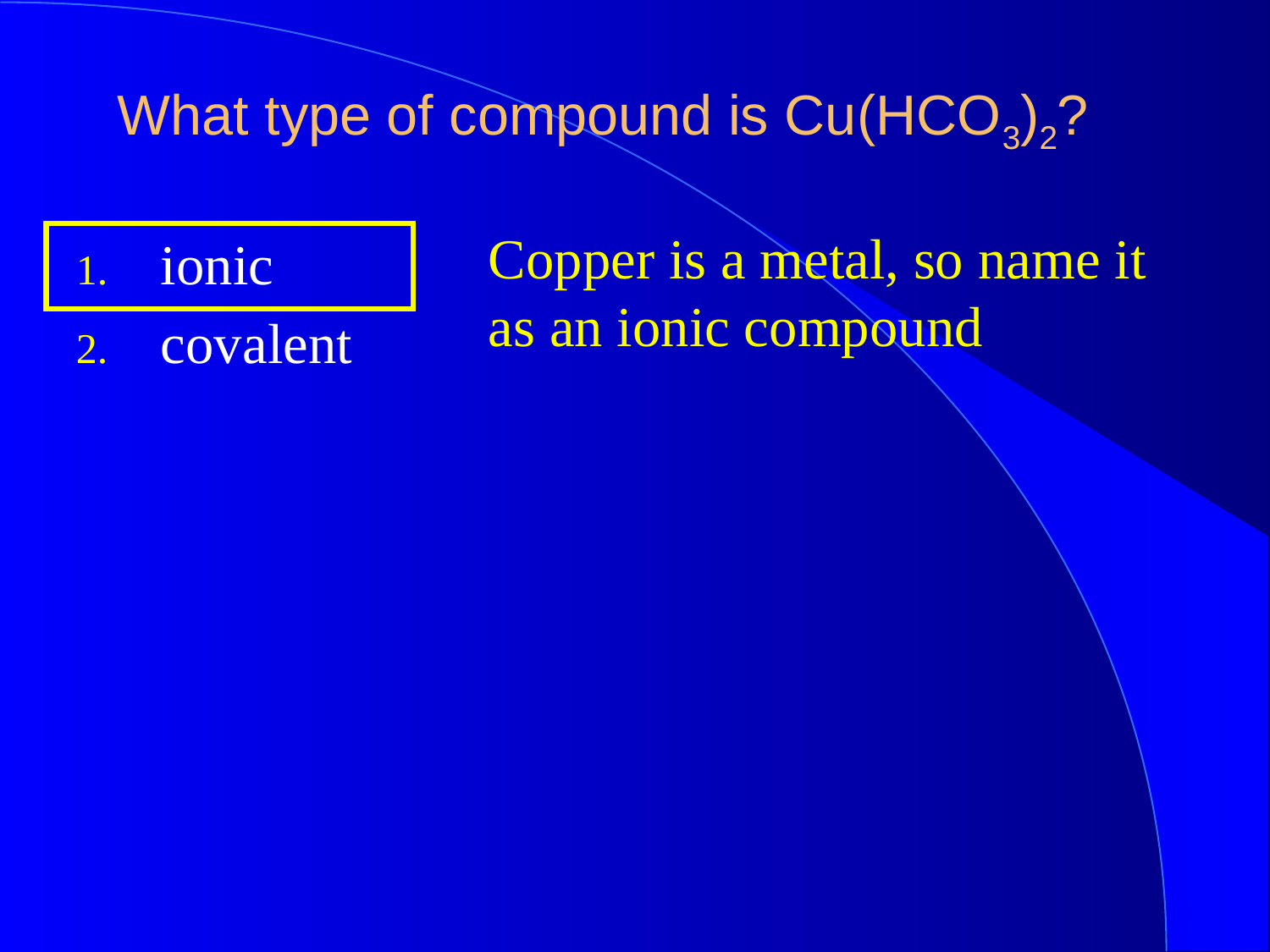

What type of compound is Cu(HCO3)2?
Copper is a metal, so name it as an ionic compound
ionic
covalent